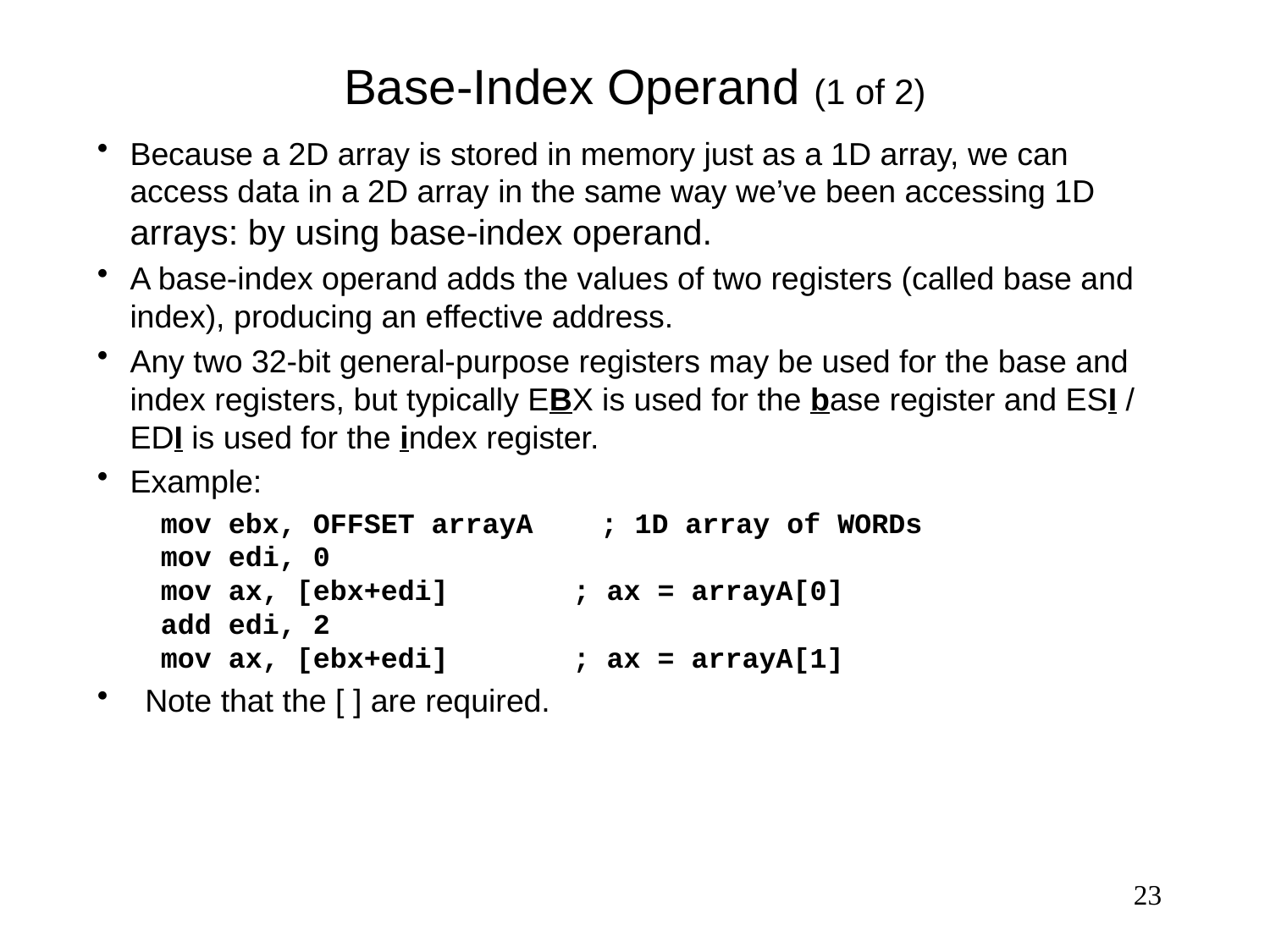

# Base-Index Operand (1 of 2)
Because a 2D array is stored in memory just as a 1D array, we can access data in a 2D array in the same way we’ve been accessing 1D arrays: by using base-index operand.
A base-index operand adds the values of two registers (called base and index), producing an effective address.
Any two 32-bit general-purpose registers may be used for the base and index registers, but typically EBX is used for the base register and ESI / EDI is used for the index register.
Example:
mov ebx, OFFSET arrayA    ; 1D array of WORDs
mov edi, 0
mov ax, [ebx+edi]	       ; ax = arrayA[0]
add edi, 2
mov ax, [ebx+edi]	       ; ax = arrayA[1]
Note that the [ ] are required.
23